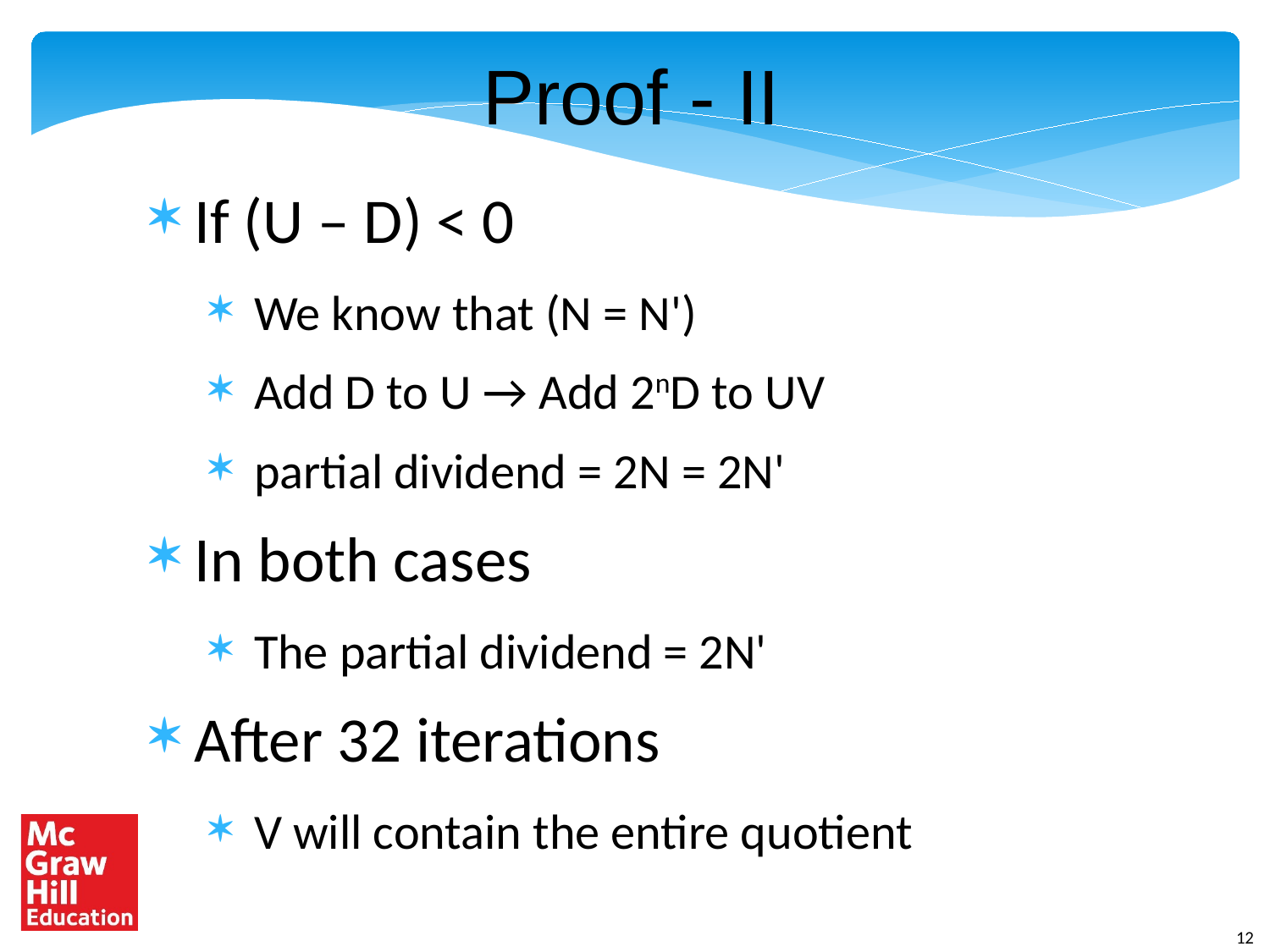

Proof - II
If (U – D) < 0
We know that (N = N')
Add D to U → Add 2nD to UV
partial dividend = 2N = 2N'
In both cases
The partial dividend = 2N'
After 32 iterations
V will contain the entire quotient